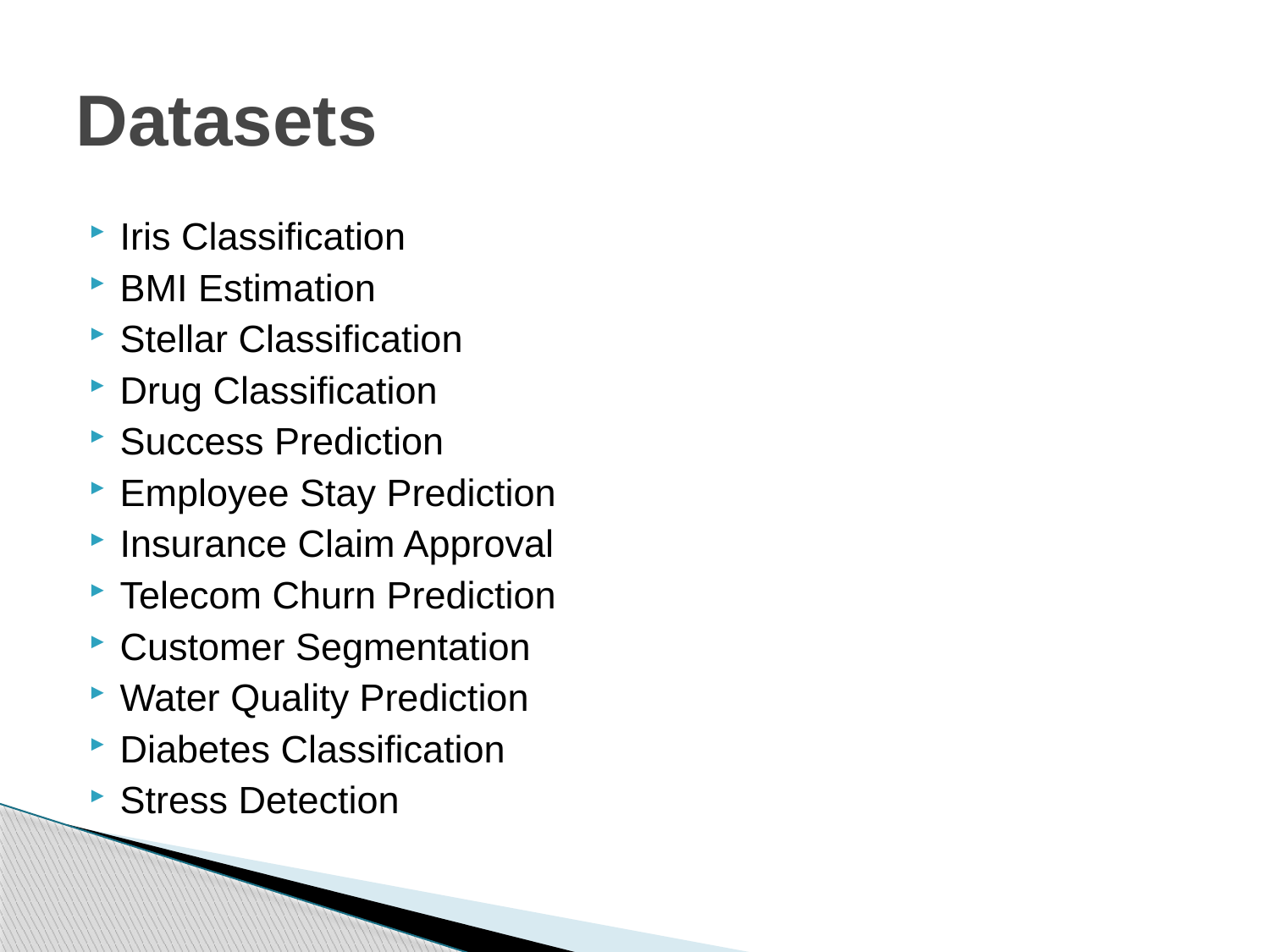

# Datasets
Iris Classification
BMI Estimation
Stellar Classification
Drug Classification
Success Prediction
Employee Stay Prediction
Insurance Claim Approval
Telecom Churn Prediction
Customer Segmentation
Water Quality Prediction
Diabetes Classification
Stress Detection